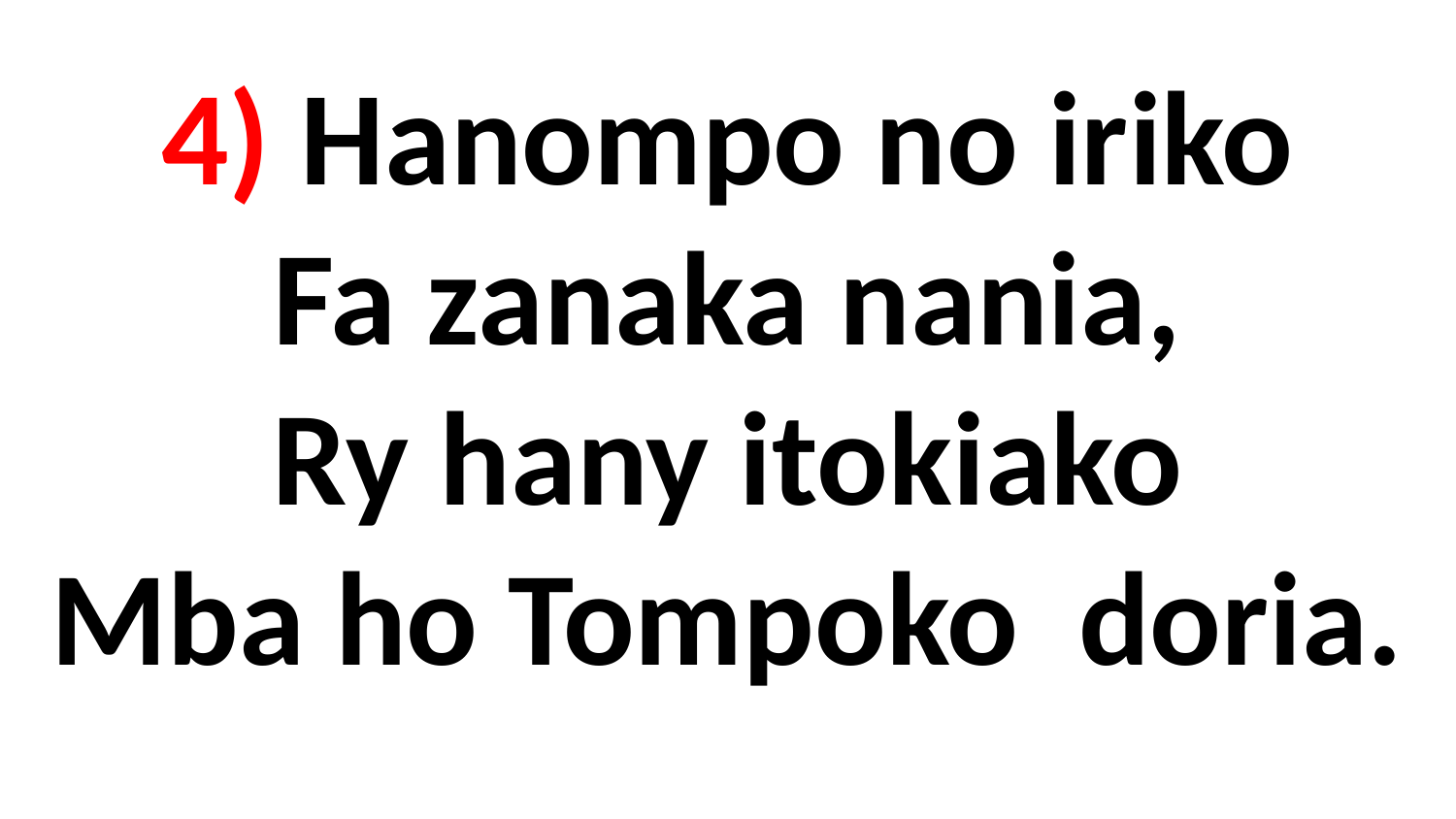

# 4) Hanompo no iriko Fa zanaka nania, Ry hany itokiako Mba ho Tompoko  doria.